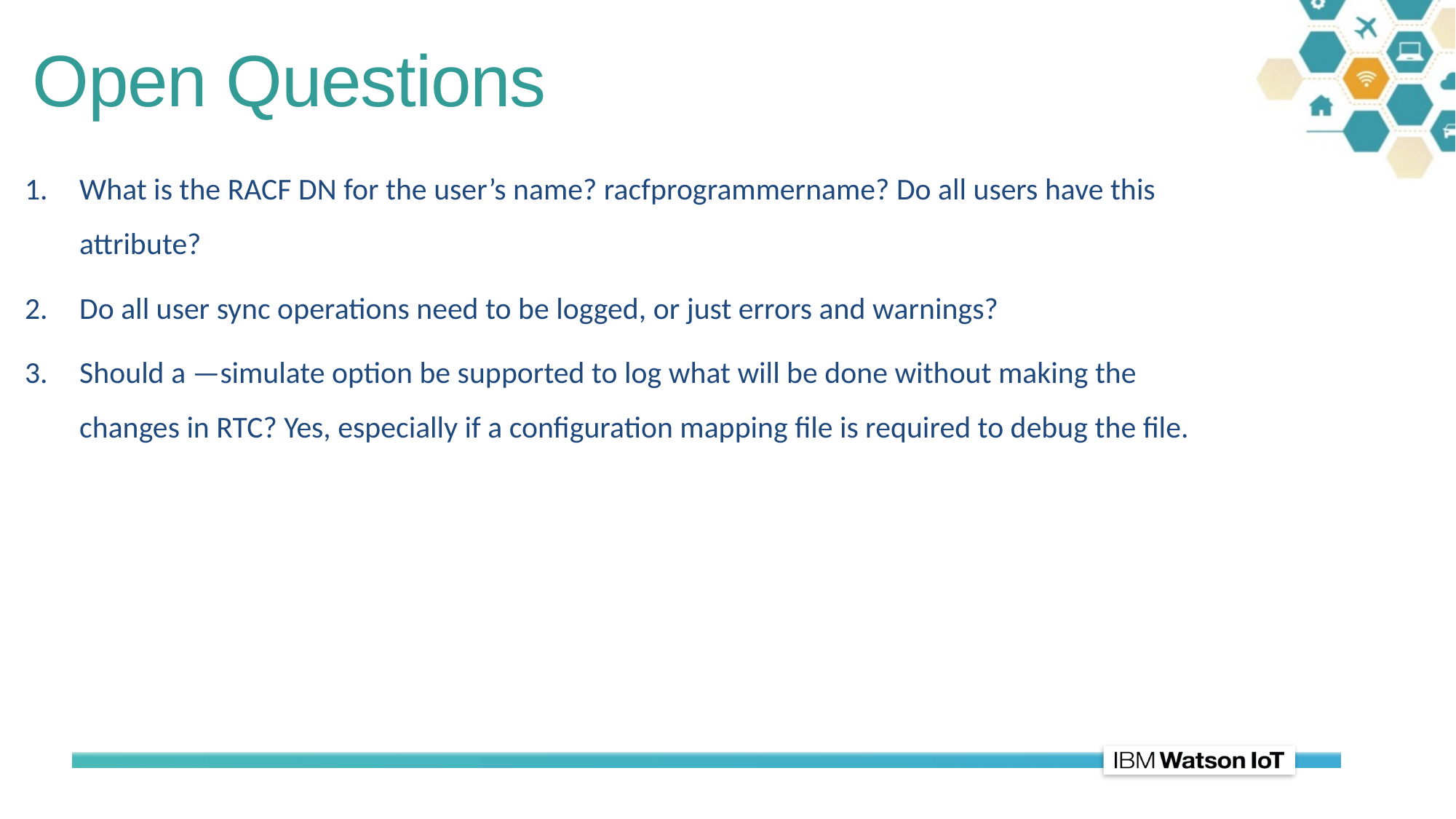

# Open Questions
What is the RACF DN for the user’s name? racfprogrammername? Do all users have this attribute?
Do all user sync operations need to be logged, or just errors and warnings?
Should a —simulate option be supported to log what will be done without making the changes in RTC? Yes, especially if a configuration mapping file is required to debug the file.